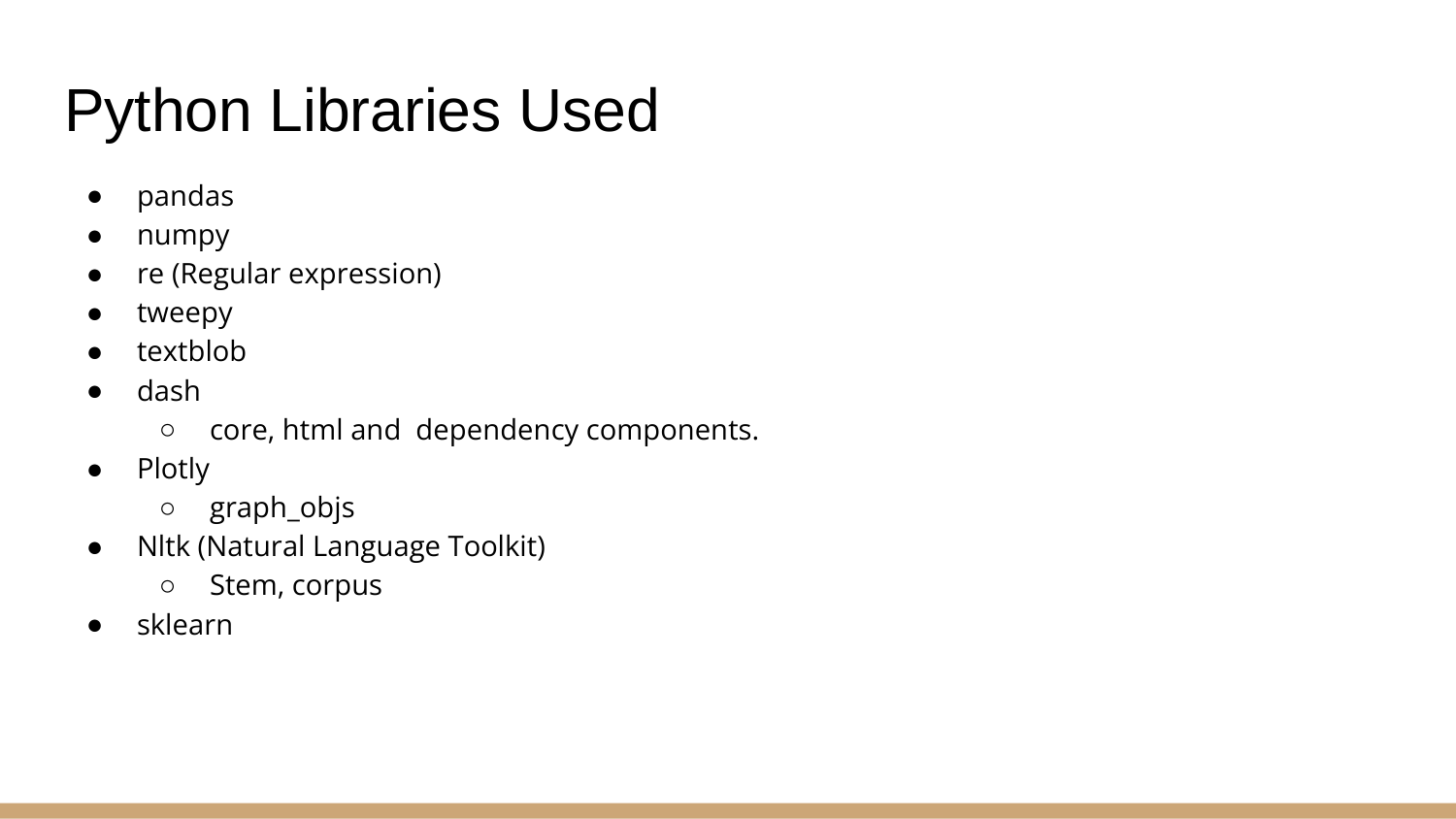

# Python Libraries Used
pandas
numpy
re (Regular expression)
tweepy
textblob
dash
core, html and  dependency components.
Plotly
graph_objs
Nltk (Natural Language Toolkit)
Stem, corpus
sklearn